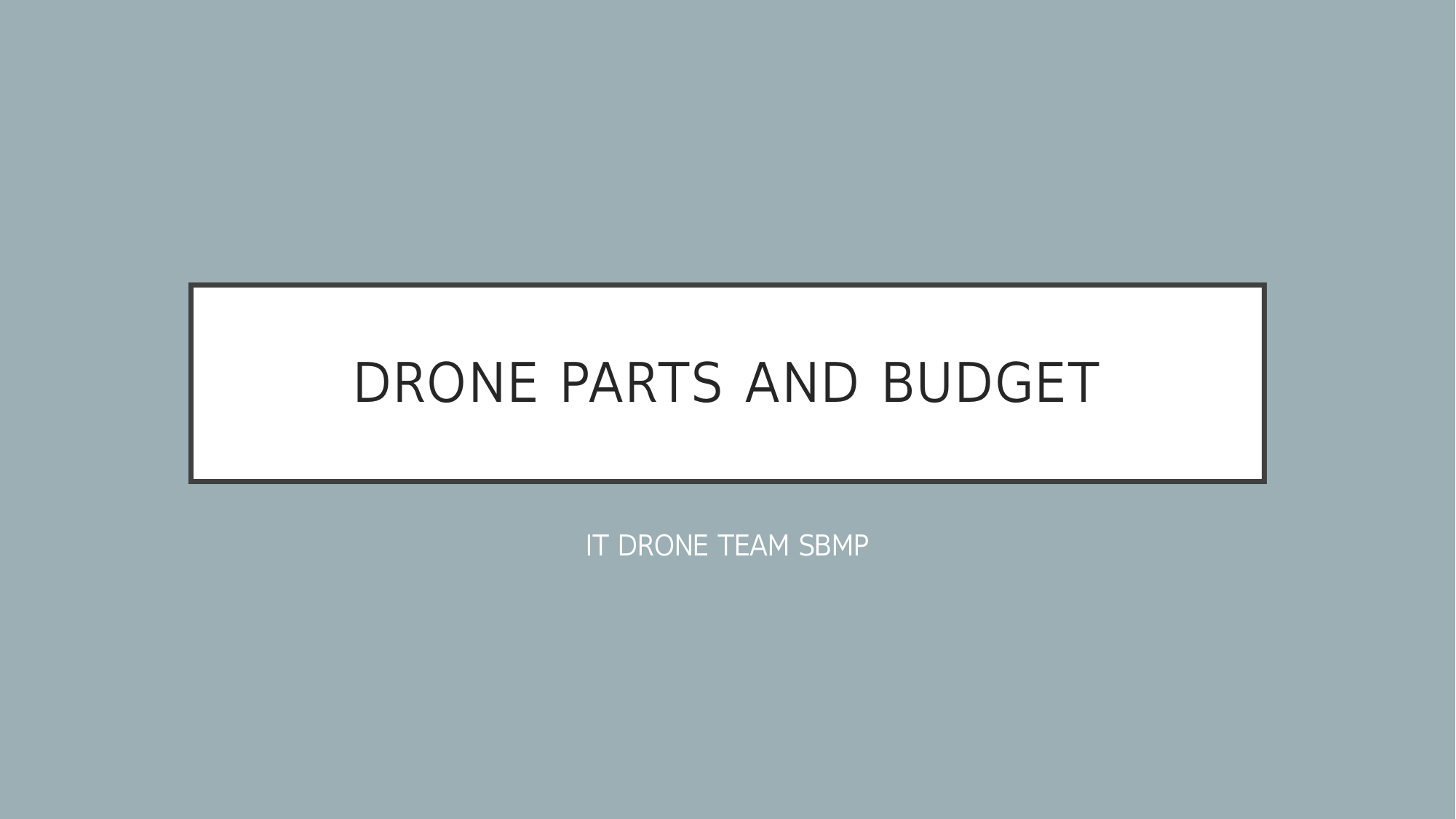

# Drone PARTS and BUDGET
IT DRONE TEAM SBMP